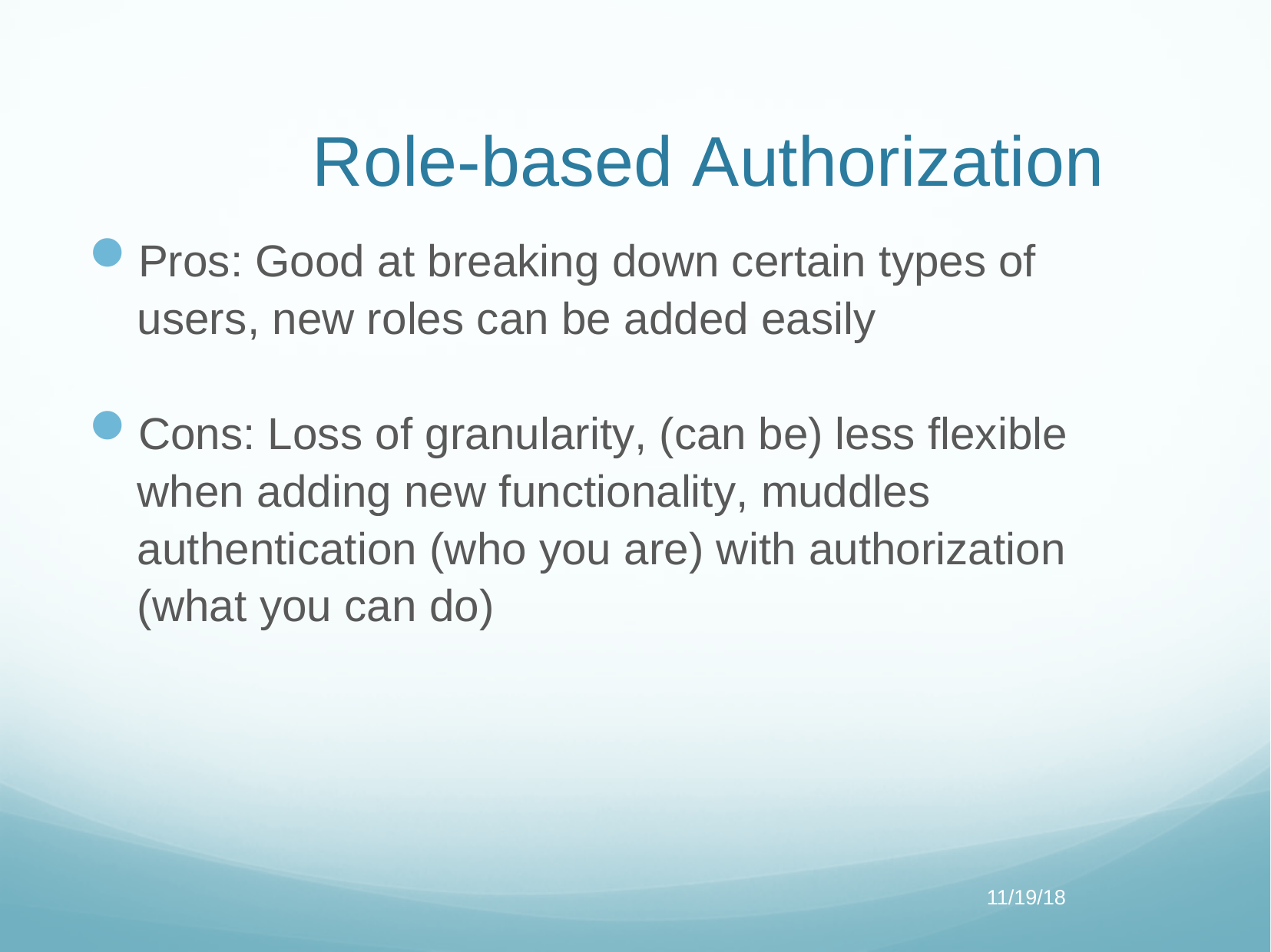

# Role-based Authorization
Pros: Good at breaking down certain types of users, new roles can be added easily

Cons: Loss of granularity, (can be) less flexible when adding new functionality, muddles authentication (who you are) with authorization (what you can do)

Web Sys I
11/19/18
28